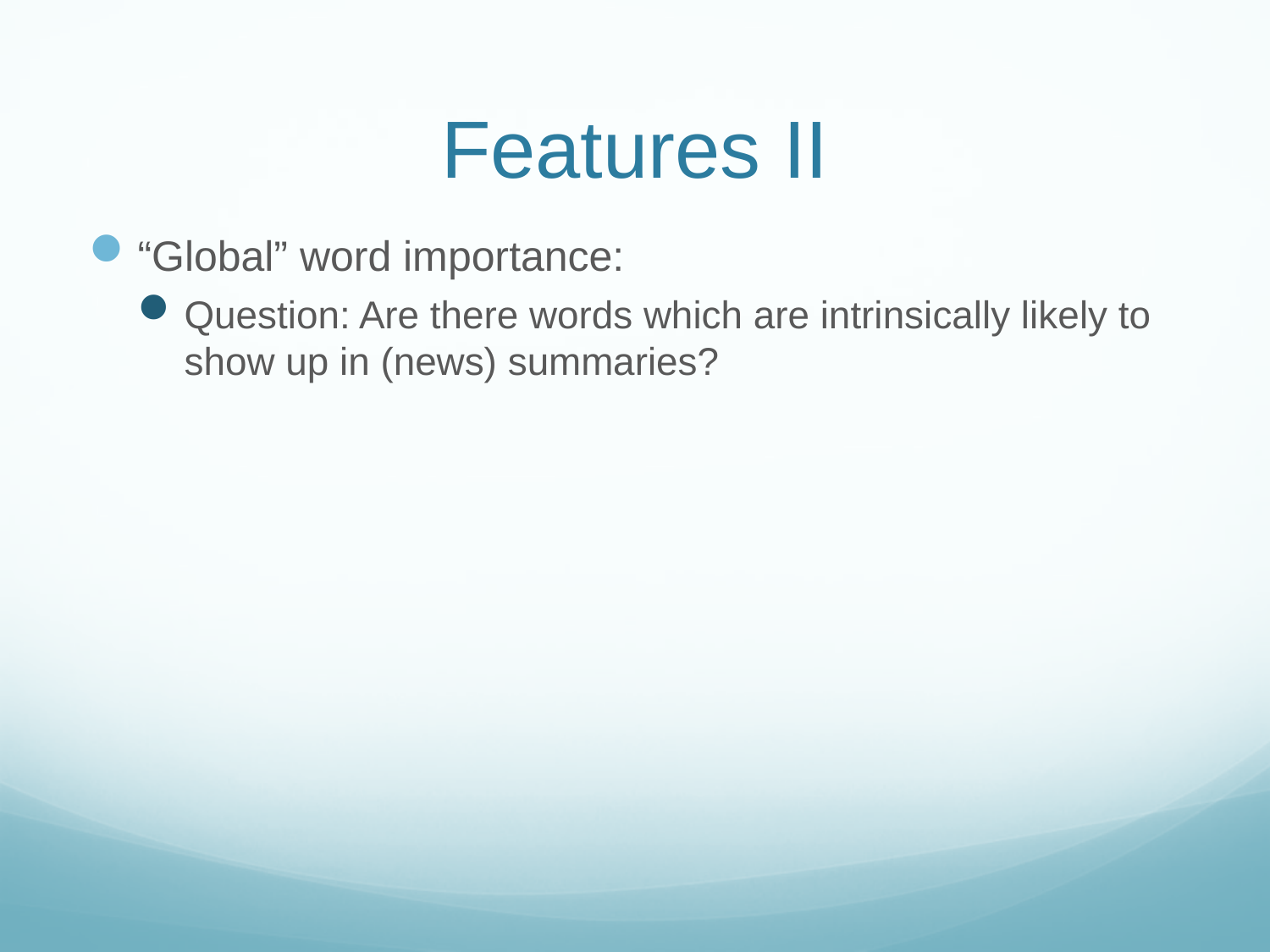

# Features II
“Global” word importance:
Question: Are there words which are intrinsically likely to show up in (news) summaries?